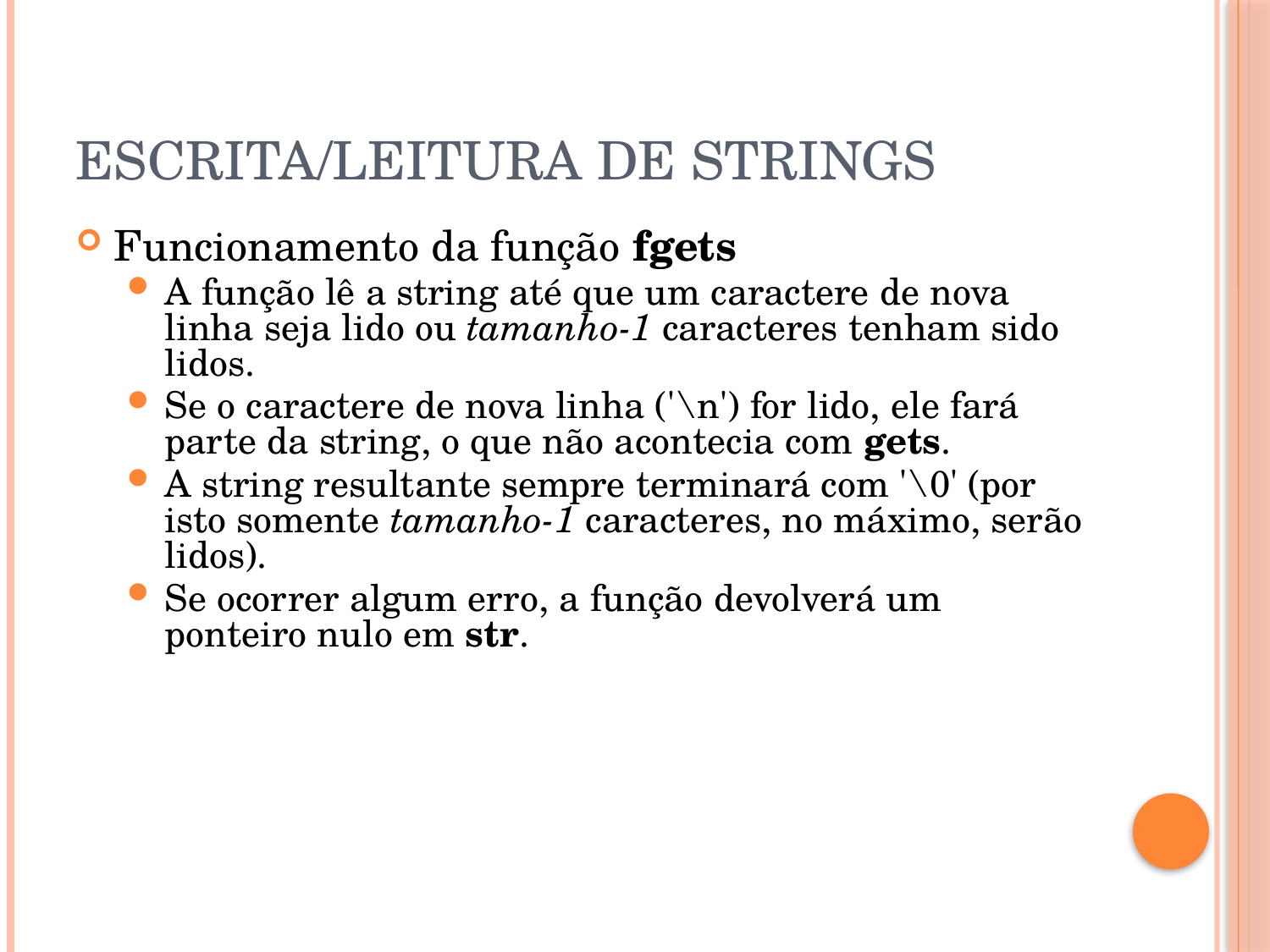

# Escrita/Leitura de Strings
Funcionamento da função fgets
A função lê a string até que um caractere de nova linha seja lido ou tamanho-1 caracteres tenham sido lidos.
Se o caractere de nova linha ('\n') for lido, ele fará parte da string, o que não acontecia com gets.
A string resultante sempre terminará com '\0' (por isto somente tamanho-1 caracteres, no máximo, serão lidos).
Se ocorrer algum erro, a função devolverá um ponteiro nulo em str.